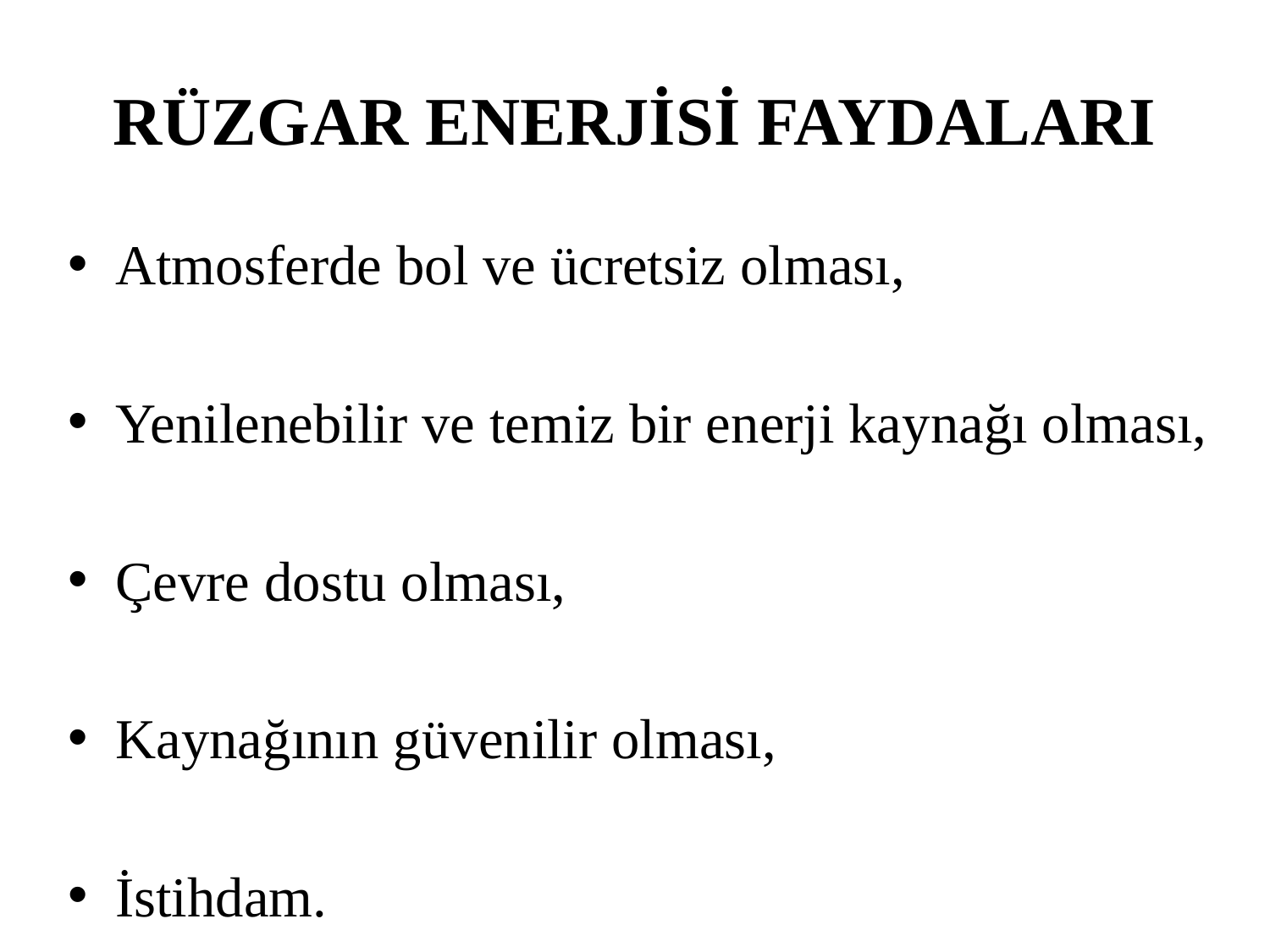

# RÜZGAR ENERJİSİ FAYDALARI
Atmosferde bol ve ücretsiz olması,

Yenilenebilir ve temiz bir enerji kaynağı olması,

Çevre dostu olması,

Kaynağının güvenilir olması,

İstihdam.